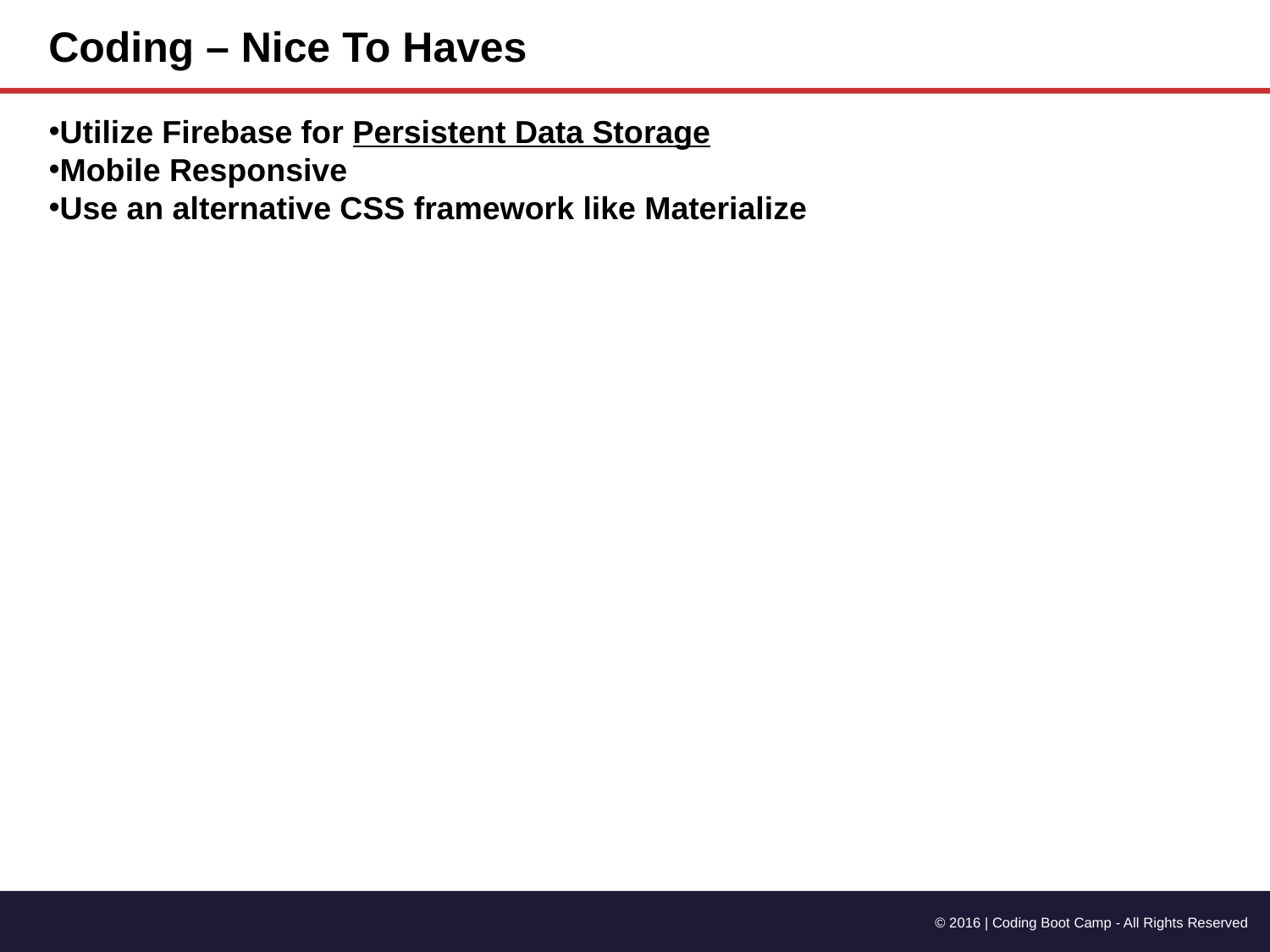

Coding – Nice To Haves
Utilize Firebase for Persistent Data Storage
Mobile Responsive
Use an alternative CSS framework like Materialize